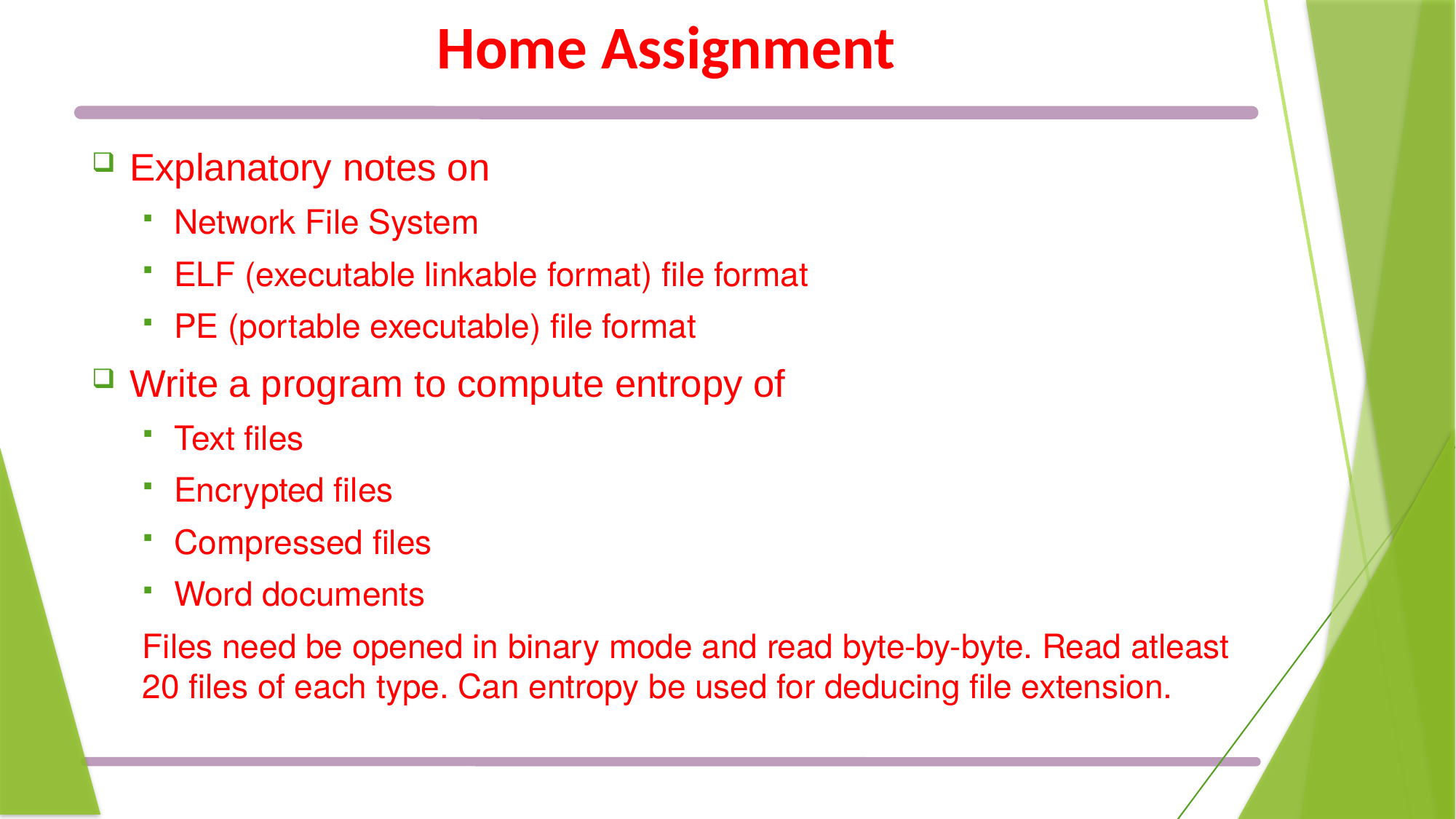

# Home Assignment
Explanatory notes on
Network File System
ELF (executable linkable format) file format
PE (portable executable) file format
Write a program to compute entropy of
Text files
Encrypted files
Compressed files
Word documents
Files need be opened in binary mode and read byte-by-byte. Read atleast 20 files of each type. Can entropy be used for deducing file extension.